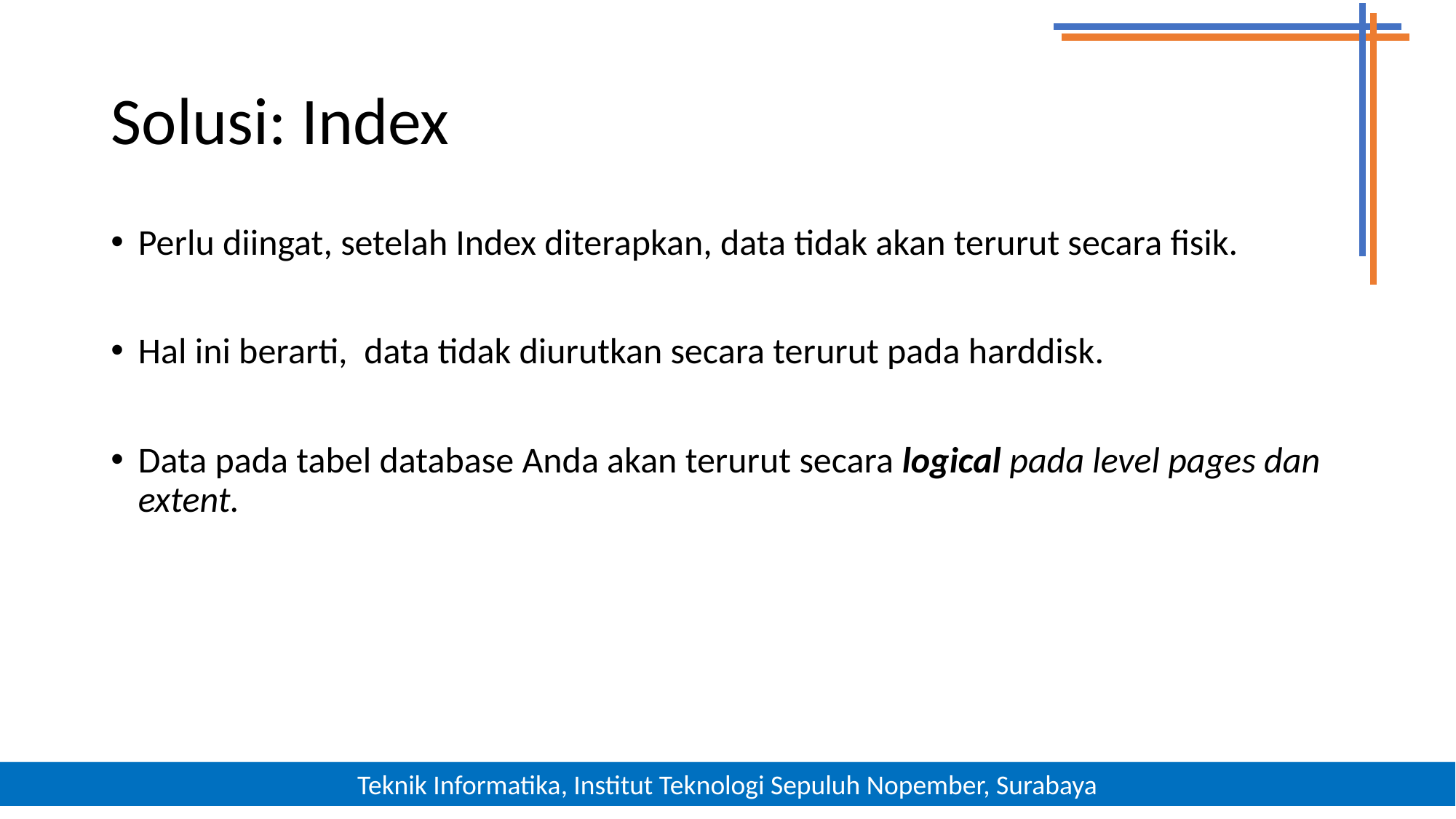

# Solusi: Index
Perlu diingat, setelah Index diterapkan, data tidak akan terurut secara fisik.

Hal ini berarti,  data tidak diurutkan secara terurut pada harddisk.

Data pada tabel database Anda akan terurut secara logical pada level pages dan extent.
13